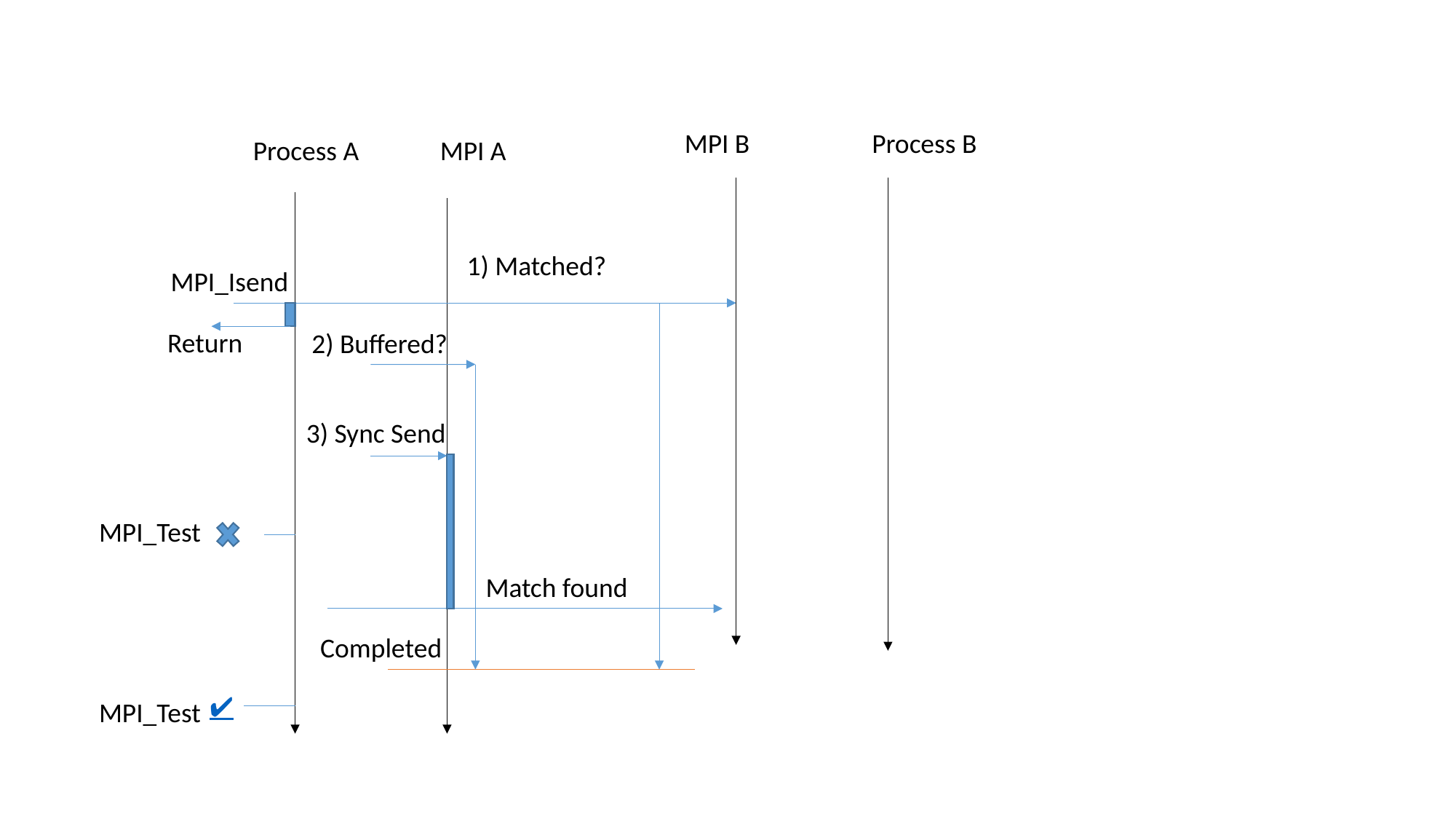

Process B
MPI B
MPI A
Process A
1) Matched?
MPI_Isend

Return
2) Buffered?
3) Sync Send

MPI_Test

Match found
Completed
✔️
MPI_Test